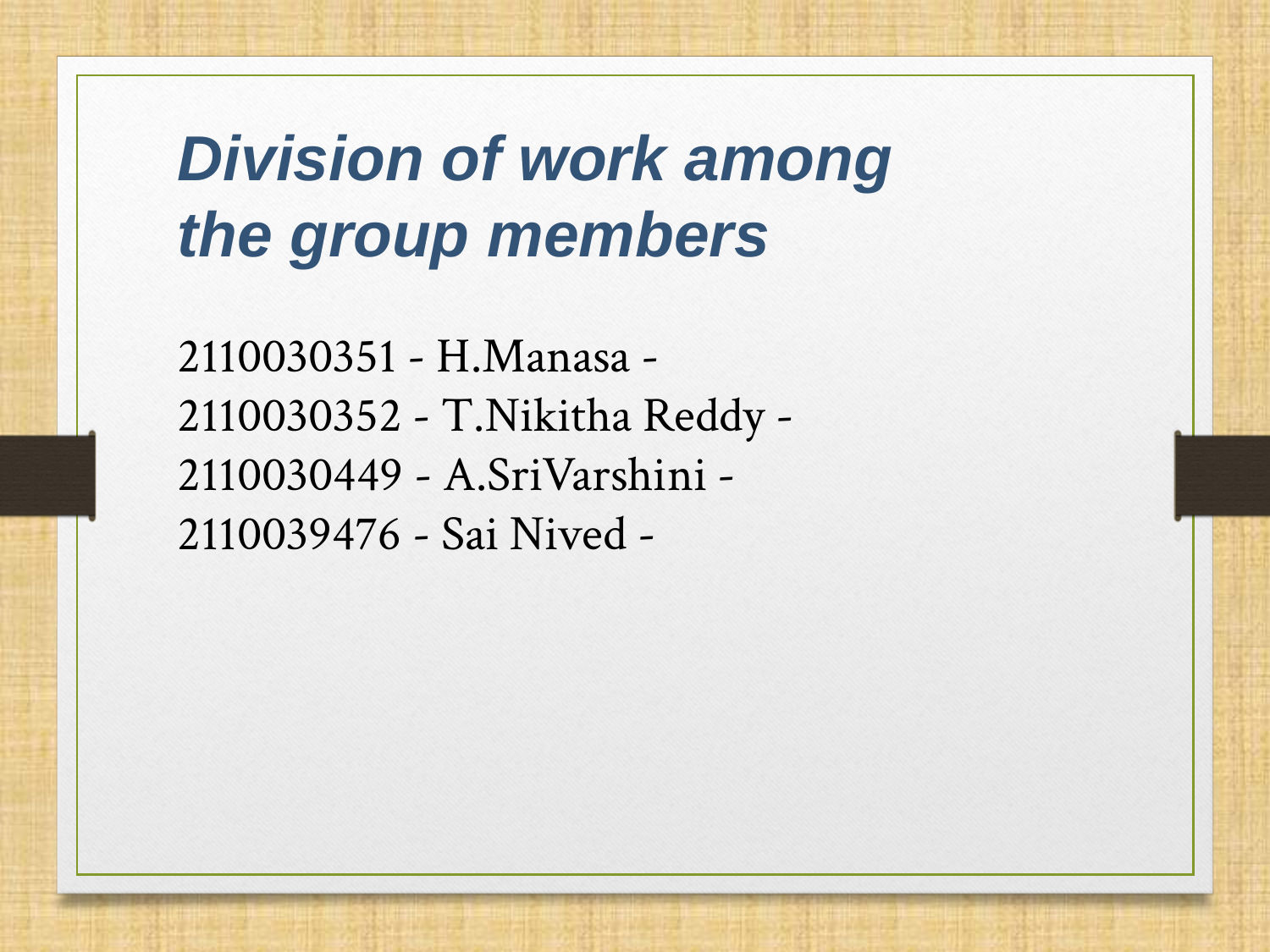

Division of work among
the group members
2110030351 - H.Manasa -
2110030352 - T.Nikitha Reddy -
2110030449 - A.SriVarshini -
2110039476 - Sai Nived -